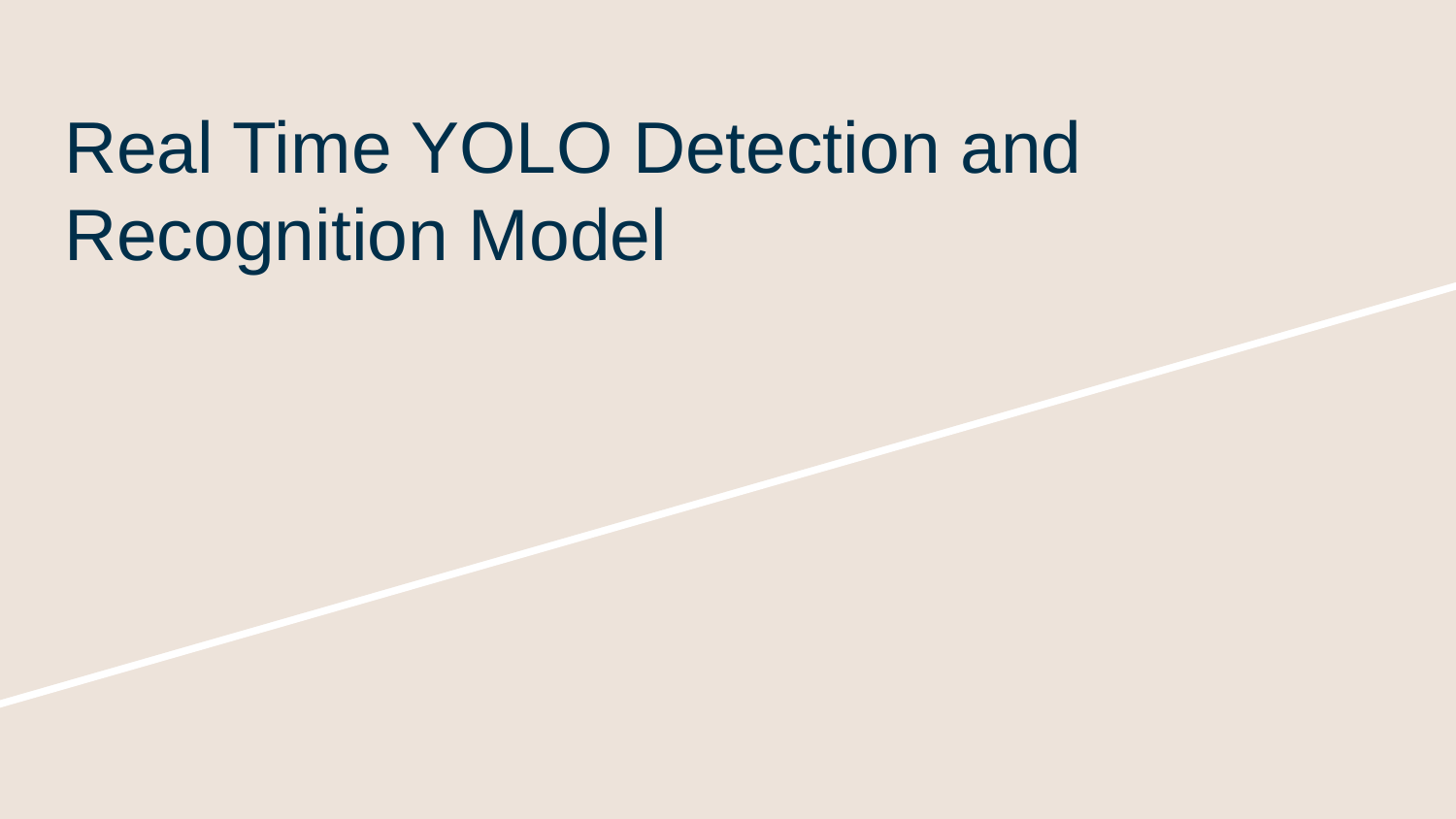

# Real Time YOLO Detection and Recognition Model